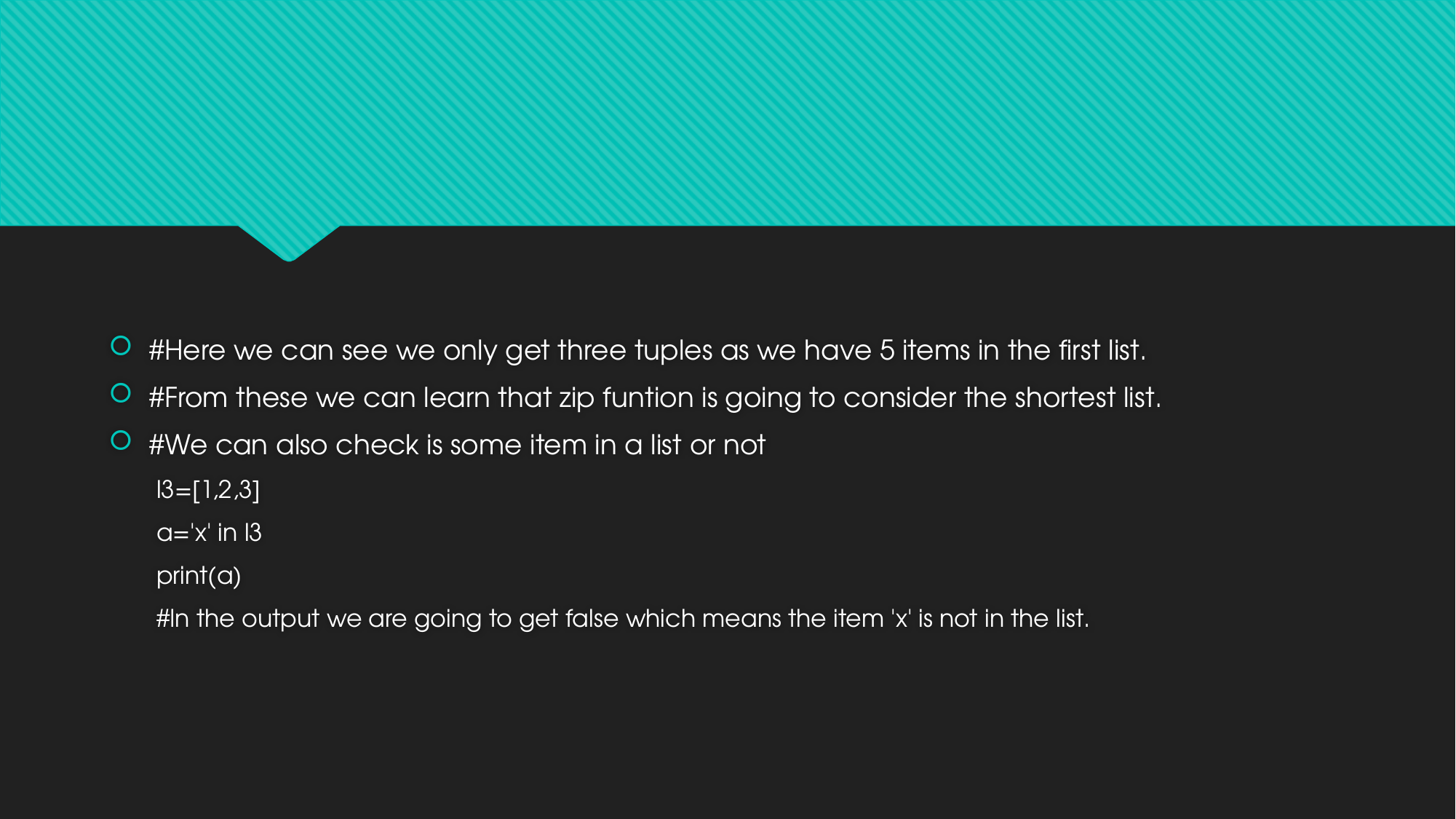

#Here we can see we only get three tuples as we have 5 items in the first list.
#From these we can learn that zip funtion is going to consider the shortest list.
#We can also check is some item in a list or not
l3=[1,2,3]
a='x' in l3
print(a)
#In the output we are going to get false which means the item 'x' is not in the list.